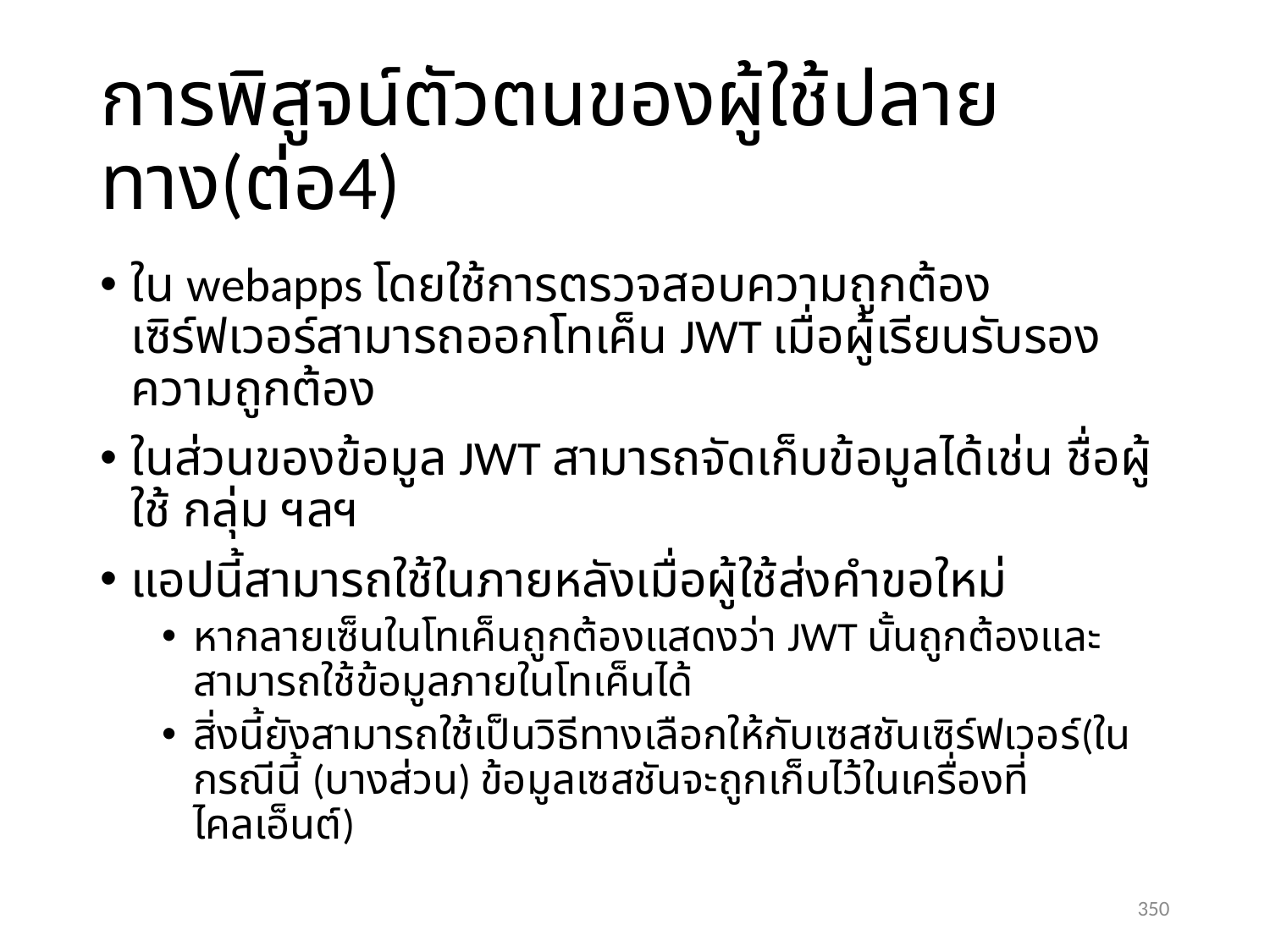

# การพิสูจน์ตัวตนของผู้ใช้ปลายทาง(ต่อ4)
ใน webapps โดยใช้การตรวจสอบความถูกต้องเซิร์ฟเวอร์สามารถออกโทเค็น JWT เมื่อผู้เรียนรับรองความถูกต้อง
ในส่วนของข้อมูล JWT สามารถจัดเก็บข้อมูลได้เช่น ชื่อผู้ใช้ กลุ่ม ฯลฯ
แอปนี้สามารถใช้ในภายหลังเมื่อผู้ใช้ส่งคำขอใหม่
หากลายเซ็นในโทเค็นถูกต้องแสดงว่า JWT นั้นถูกต้องและสามารถใช้ข้อมูลภายในโทเค็นได้
สิ่งนี้ยังสามารถใช้เป็นวิธีทางเลือกให้กับเซสชันเซิร์ฟเวอร์(ในกรณีนี้ (บางส่วน) ข้อมูลเซสชันจะถูกเก็บไว้ในเครื่องที่ไคลเอ็นต์)
350